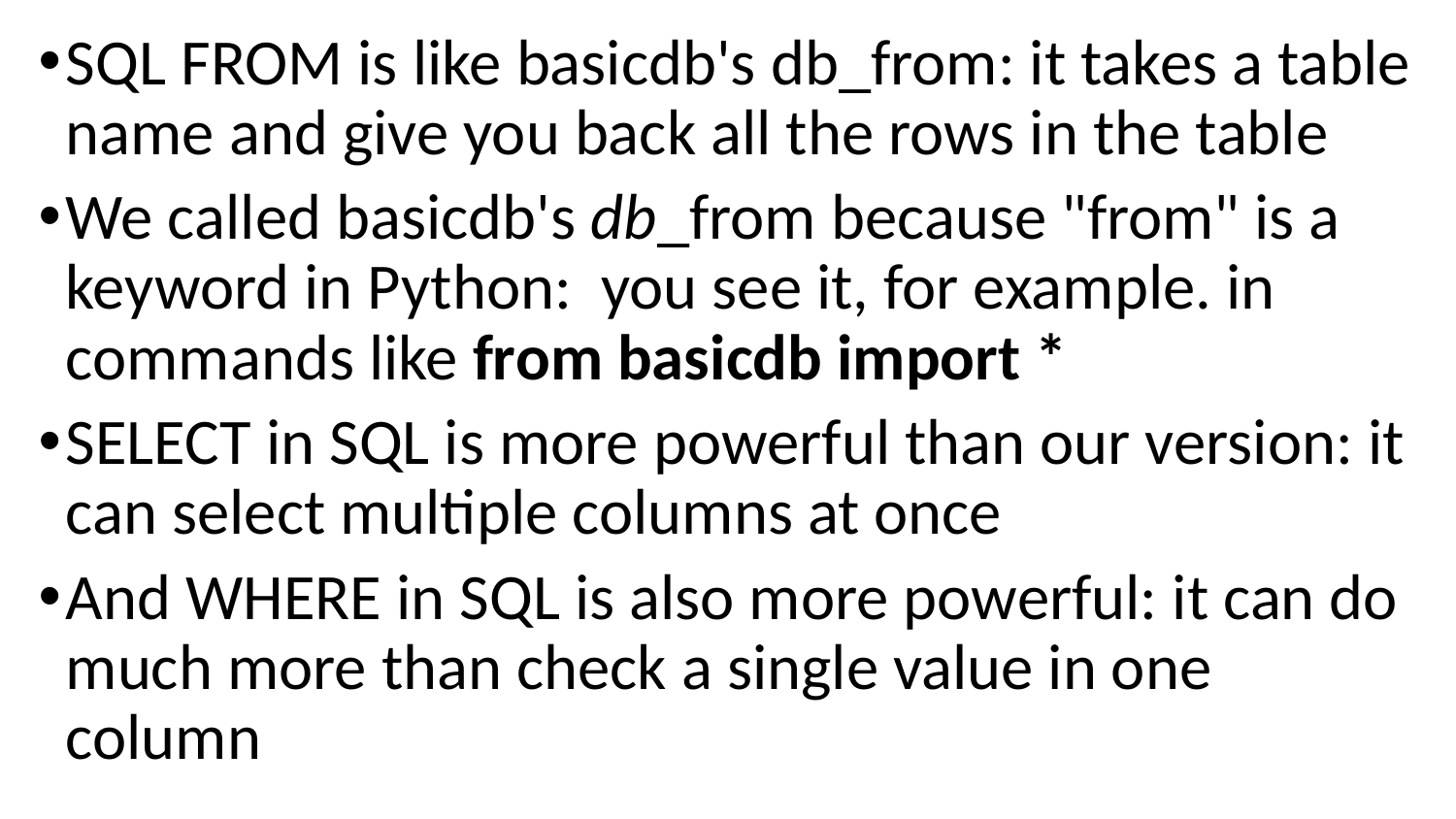

SQL FROM is like basicdb's db_from: it takes a table name and give you back all the rows in the table
We called basicdb's db_from because "from" is a keyword in Python:  you see it, for example. in commands like from basicdb import *
SELECT in SQL is more powerful than our version: it can select multiple columns at once
And WHERE in SQL is also more powerful: it can do much more than check a single value in one column